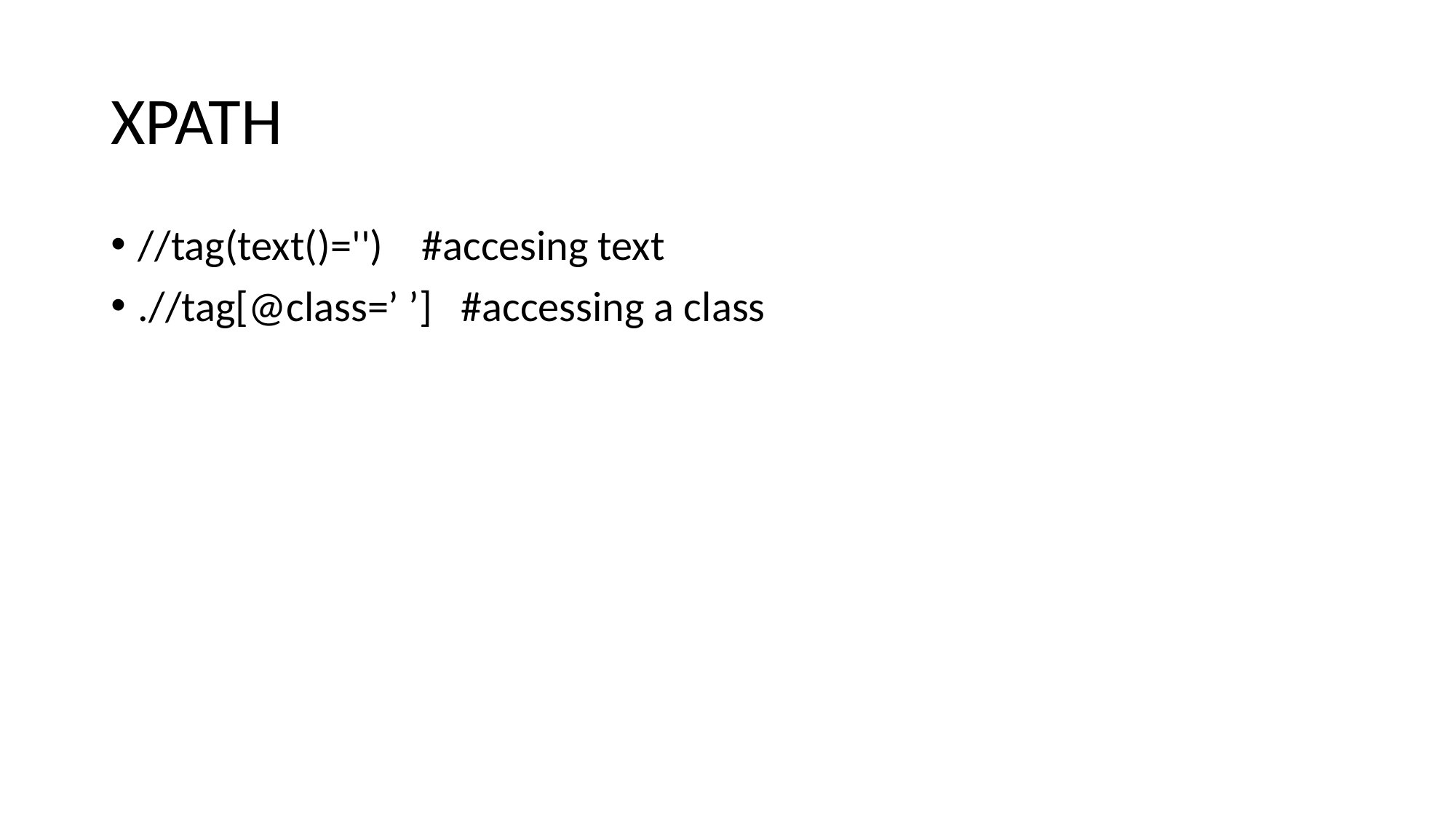

# XPATH
//tag(text()='')    #accesing text
.//tag[@class=’ ’]   #accessing a class